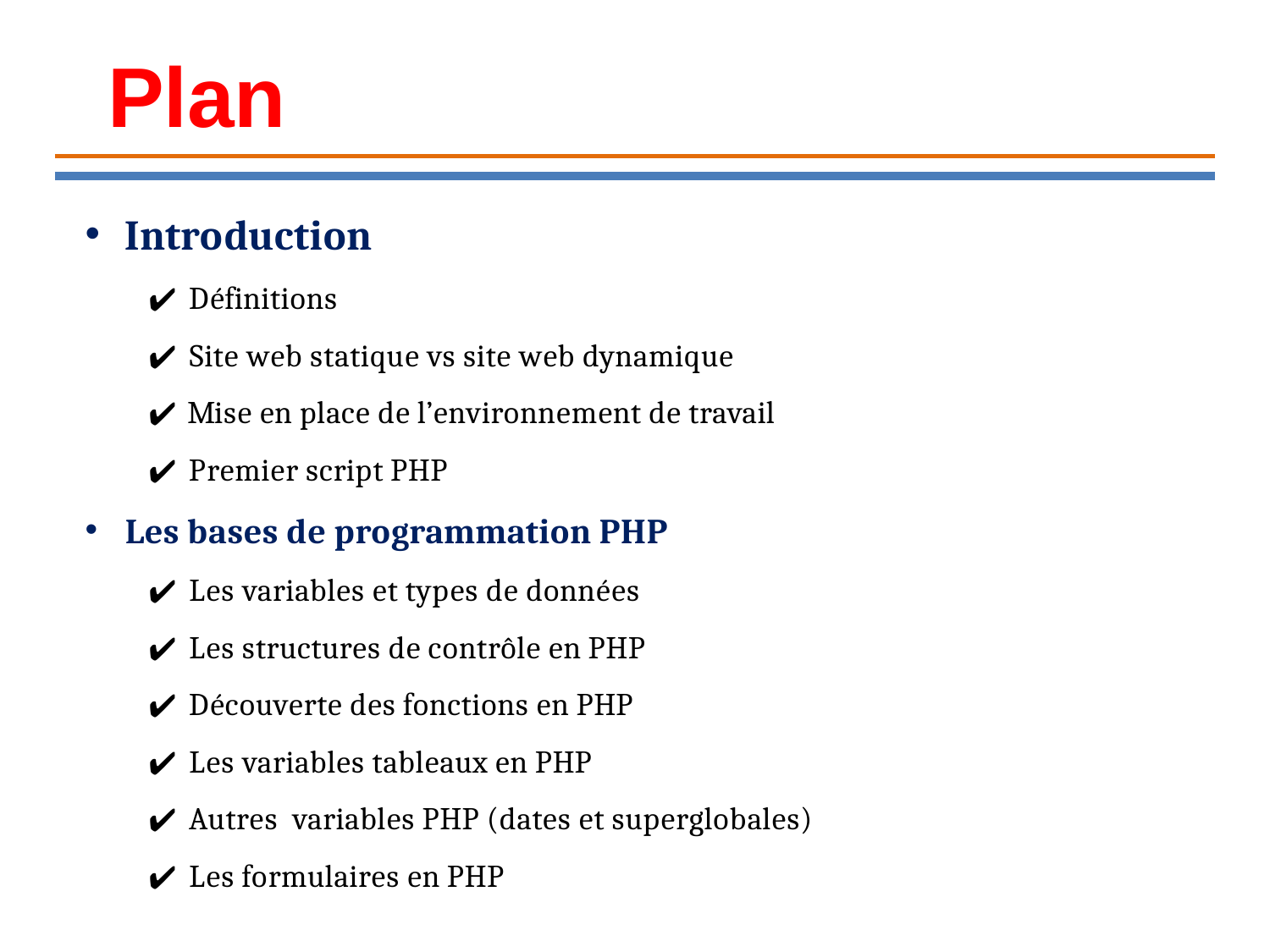

Plan
Introduction
Définitions
Site web statique vs site web dynamique
Mise en place de l’environnement de travail
Premier script PHP
Les bases de programmation PHP
Les variables et types de données
Les structures de contrôle en PHP
Découverte des fonctions en PHP
Les variables tableaux en PHP
Autres  variables PHP (dates et superglobales)
Les formulaires en PHP